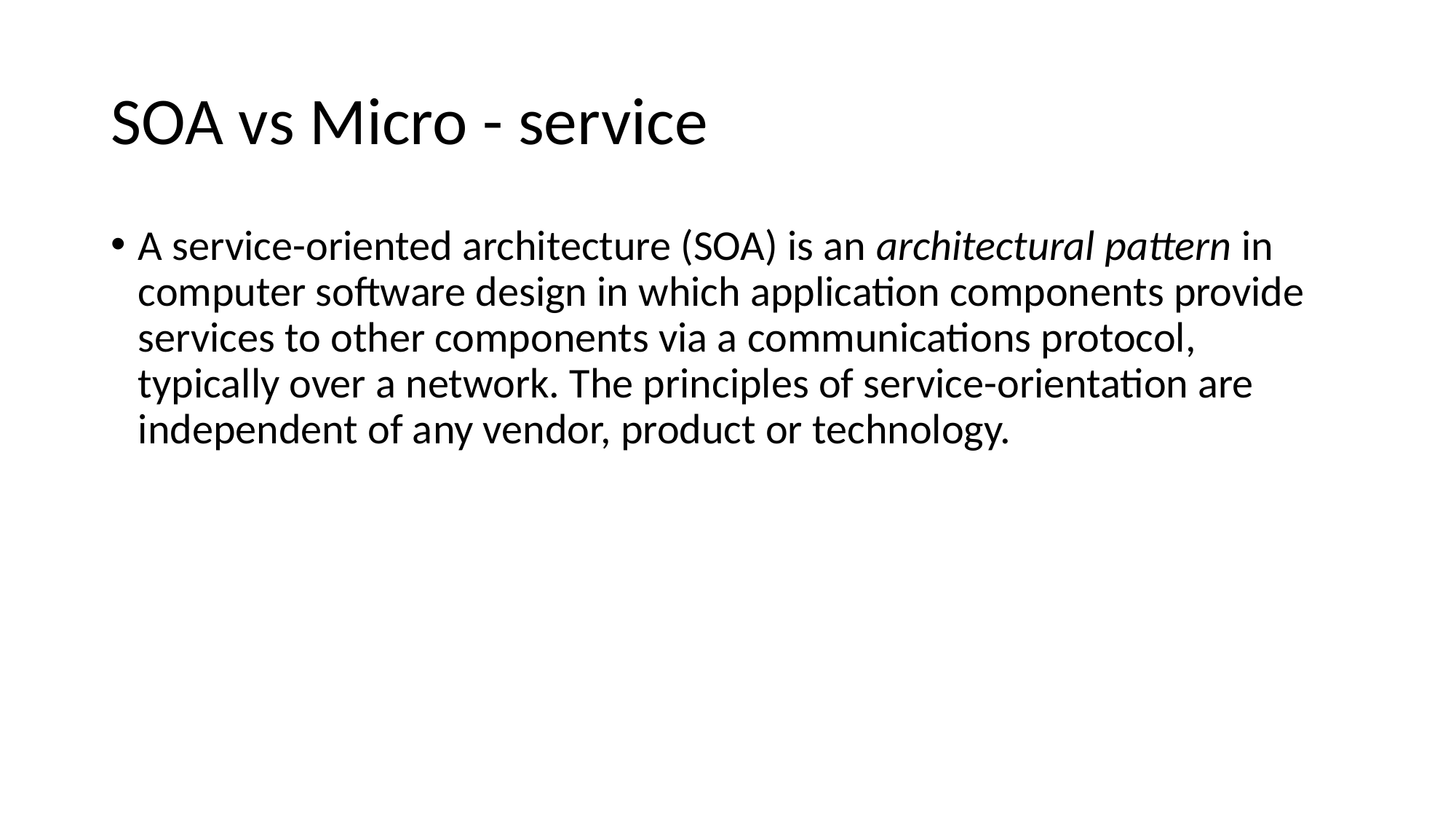

# SOA vs Micro - service
A service-oriented architecture (SOA) is an architectural pattern in computer software design in which application components provide services to other components via a communications protocol, typically over a network. The principles of service-orientation are independent of any vendor, product or technology.